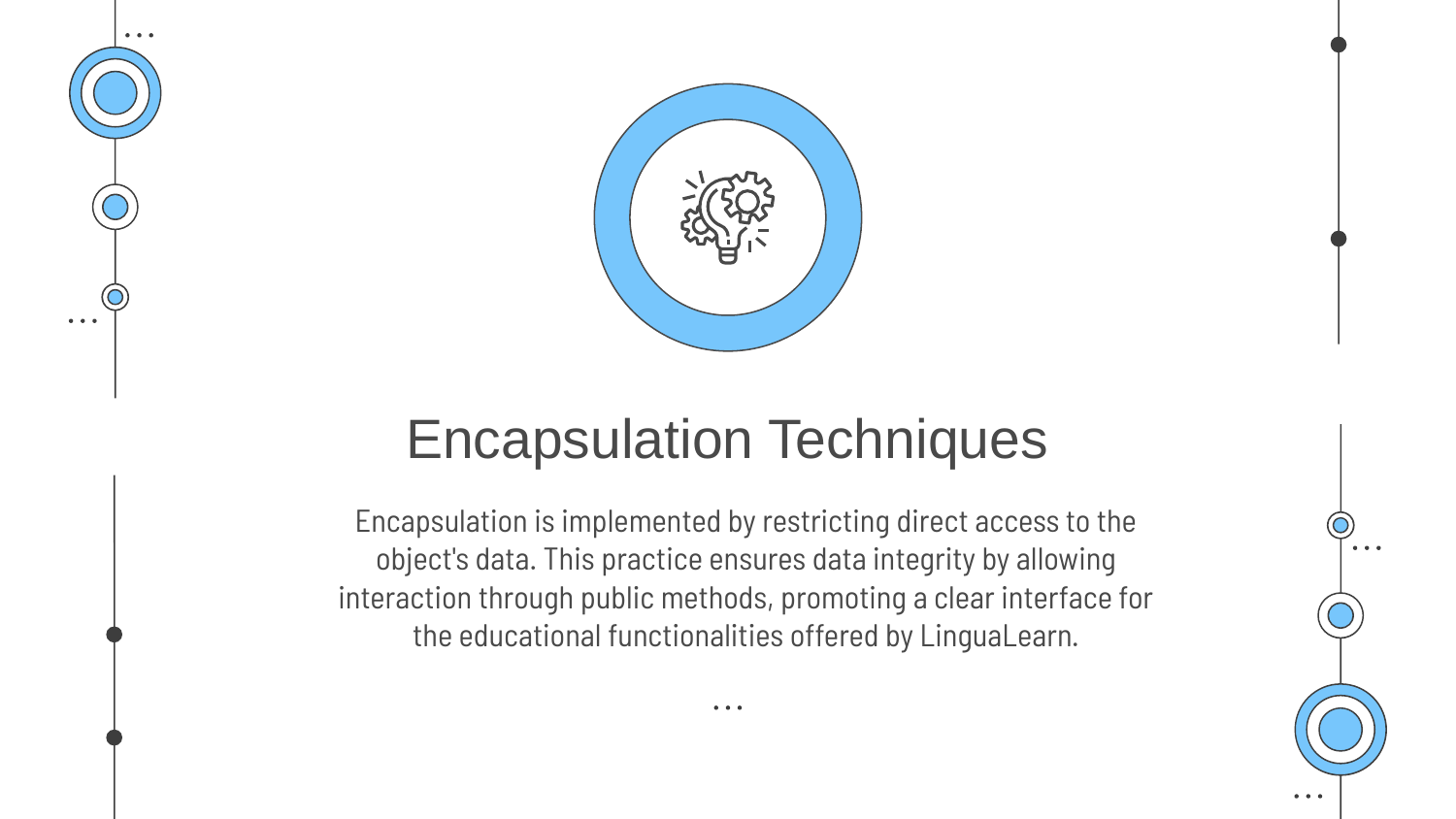

# Encapsulation Techniques
Encapsulation is implemented by restricting direct access to the object's data. This practice ensures data integrity by allowing interaction through public methods, promoting a clear interface for the educational functionalities offered by LinguaLearn.